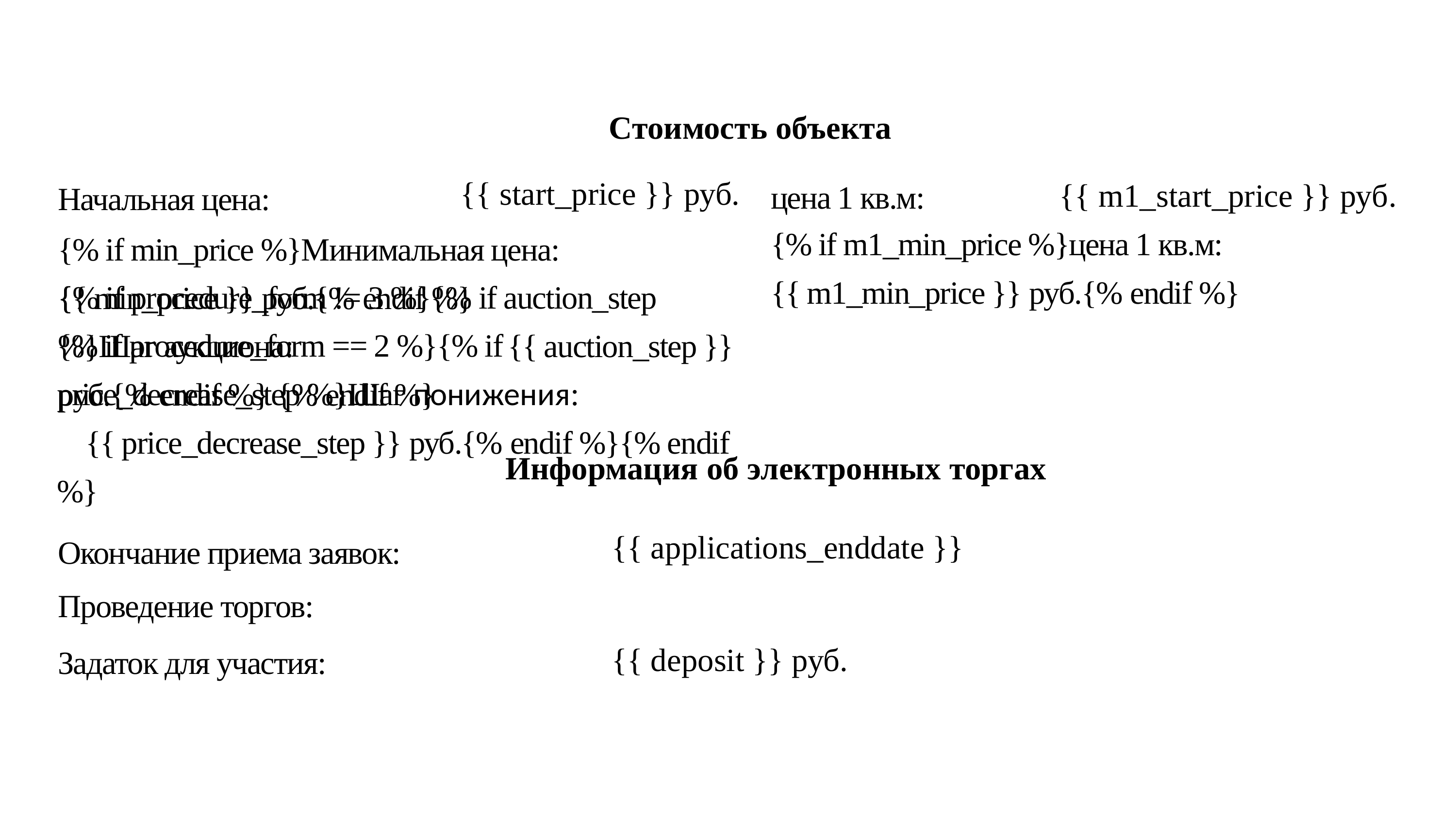

Стоимость объекта
цена 1 кв.м:
Начальная цена:
 {{ start_price }} руб.
{{ m1_start_price }} руб.
{% if m1_min_price %}цена 1 кв.м:                   {{ m1_min_price }} руб.{% endif %}
{% if min_price %}Минимальная цена:                    {{ min_price }} руб.{% endif %}
{% if procedure_form != 3 %}{% if auction_step %}Шаг аукциона:                              {{ auction_step }} руб.{% endif %} {% endif %}
{% if procedure_form == 2 %}{% if price_decrease_step %}Шаг понижения:                           {{ price_decrease_step }} руб.{% endif %}{% endif %}
Информация об электронных торгах:
Окончание приема заявок:
{{ applications_enddate }}
Проведение торгов:
Задаток для участия:
{{ deposit }} руб.